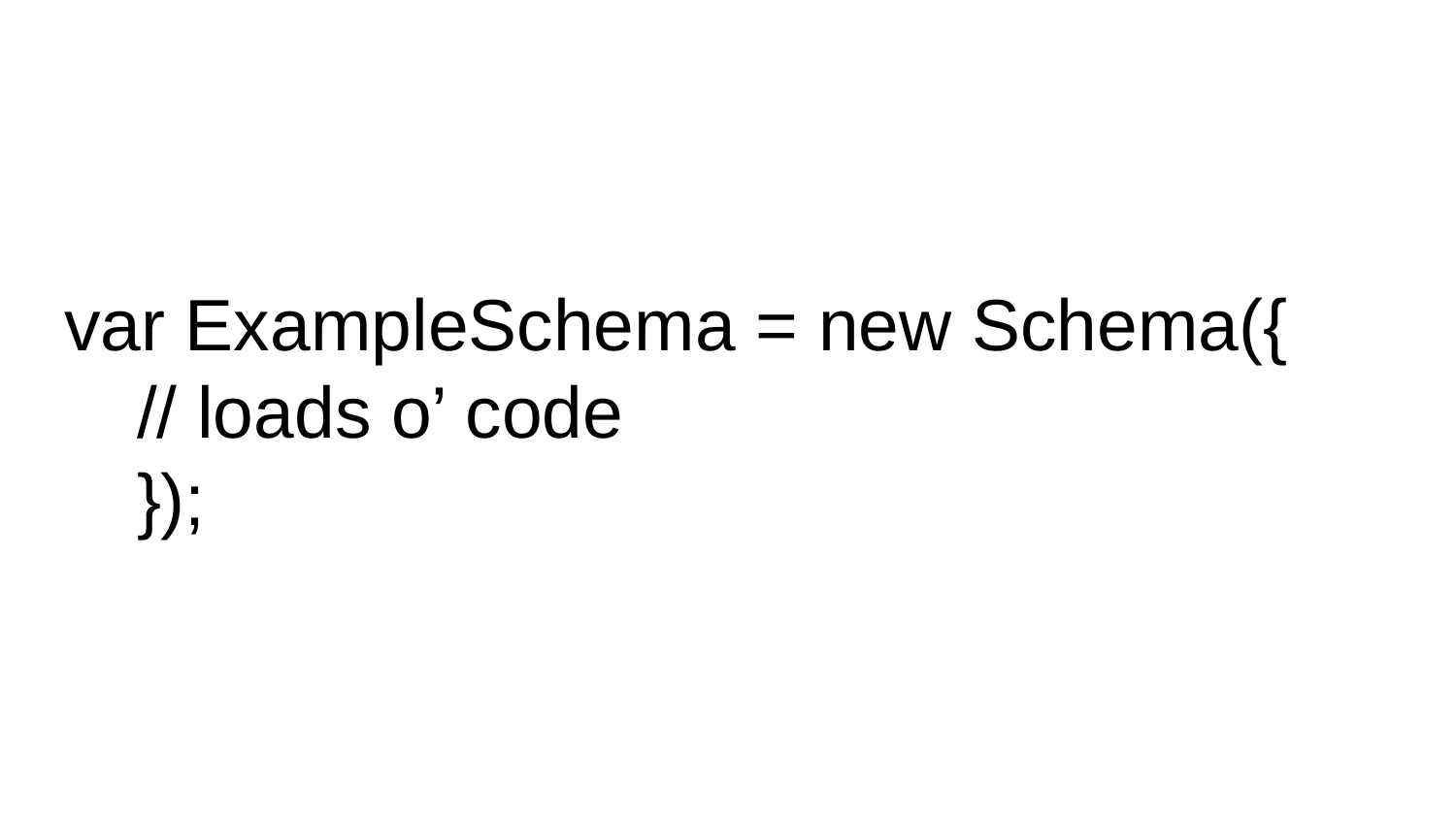

# var ExampleSchema = new Schema({
// loads o’ code
});